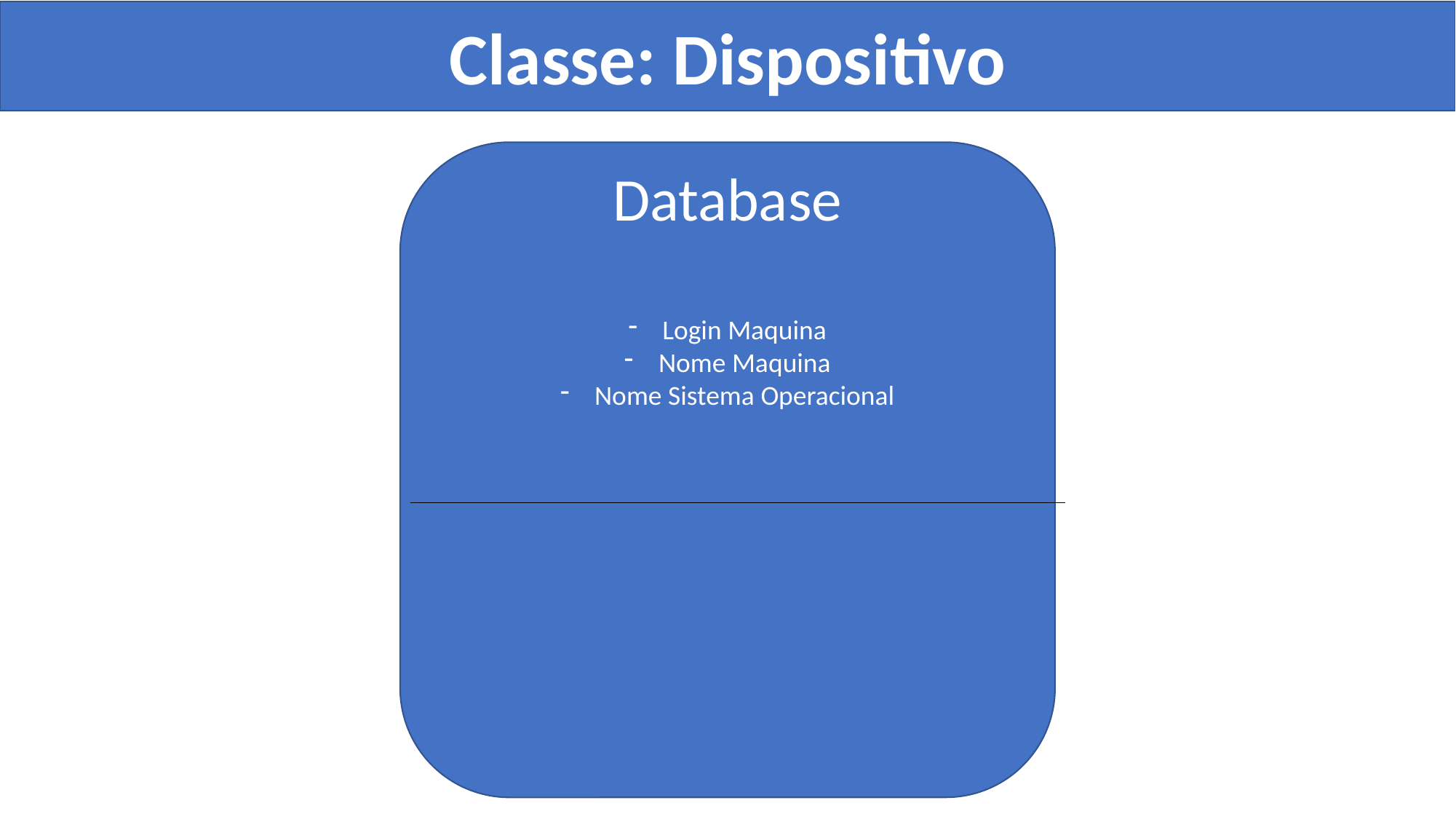

Classe: Dispositivo

Database
Login Maquina
Nome Maquina
Nome Sistema Operacional